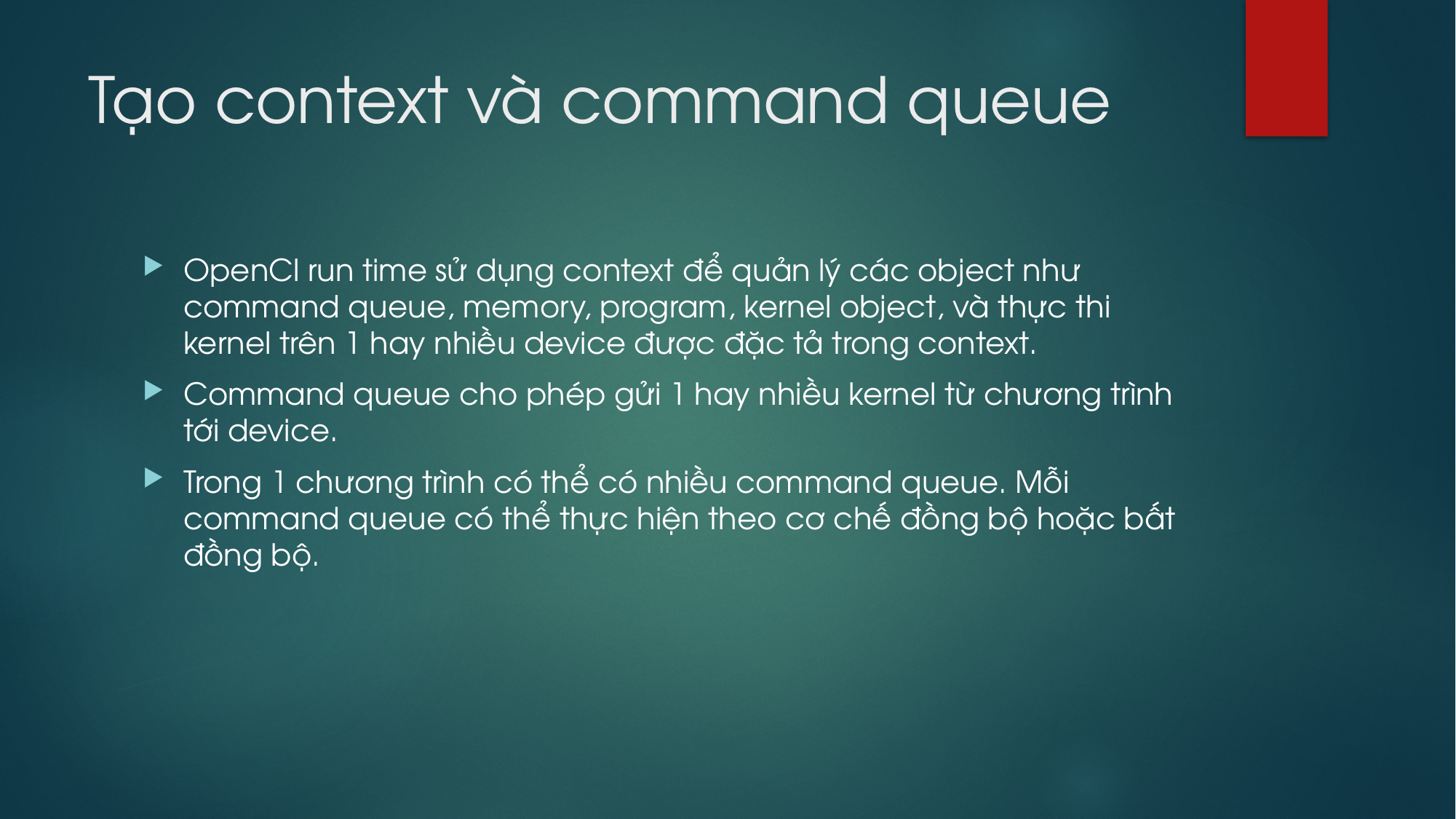

# Tạo context và command queue
OpenCl run time sử dụng context để quản lý các object như command queue, memory, program, kernel object, và thực thi kernel trên 1 hay nhiều device được đặc tả trong context.
Command queue cho phép gửi 1 hay nhiều kernel từ chương trình tới device.
Trong 1 chương trình có thể có nhiều command queue. Mỗi command queue có thể thực hiện theo cơ chế đồng bộ hoặc bất đồng bộ.